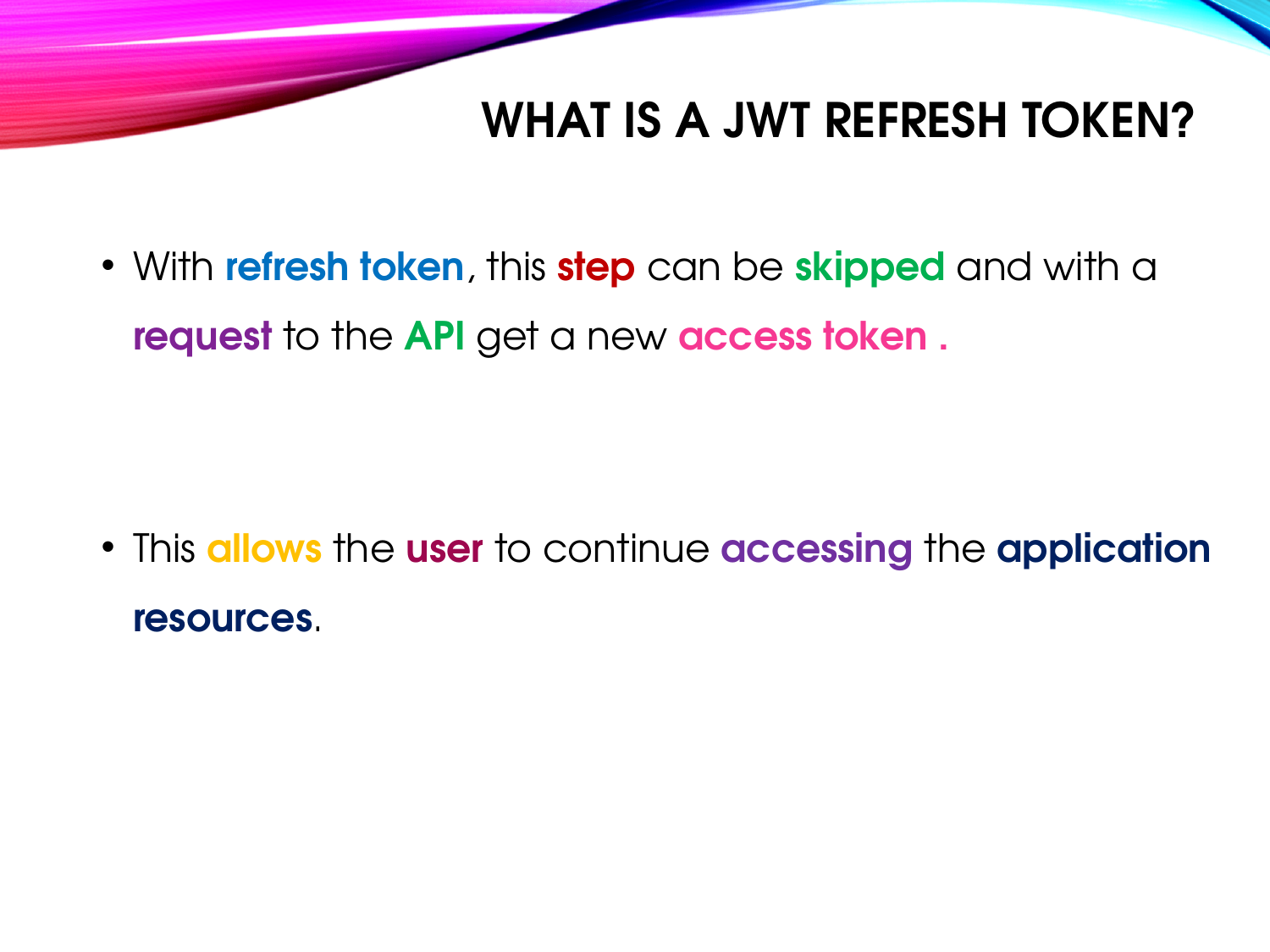

# What is A JWT Refresh token?
With refresh token, this step can be skipped and with a request to the API get a new access token .

This allows the user to continue accessing the application resources.